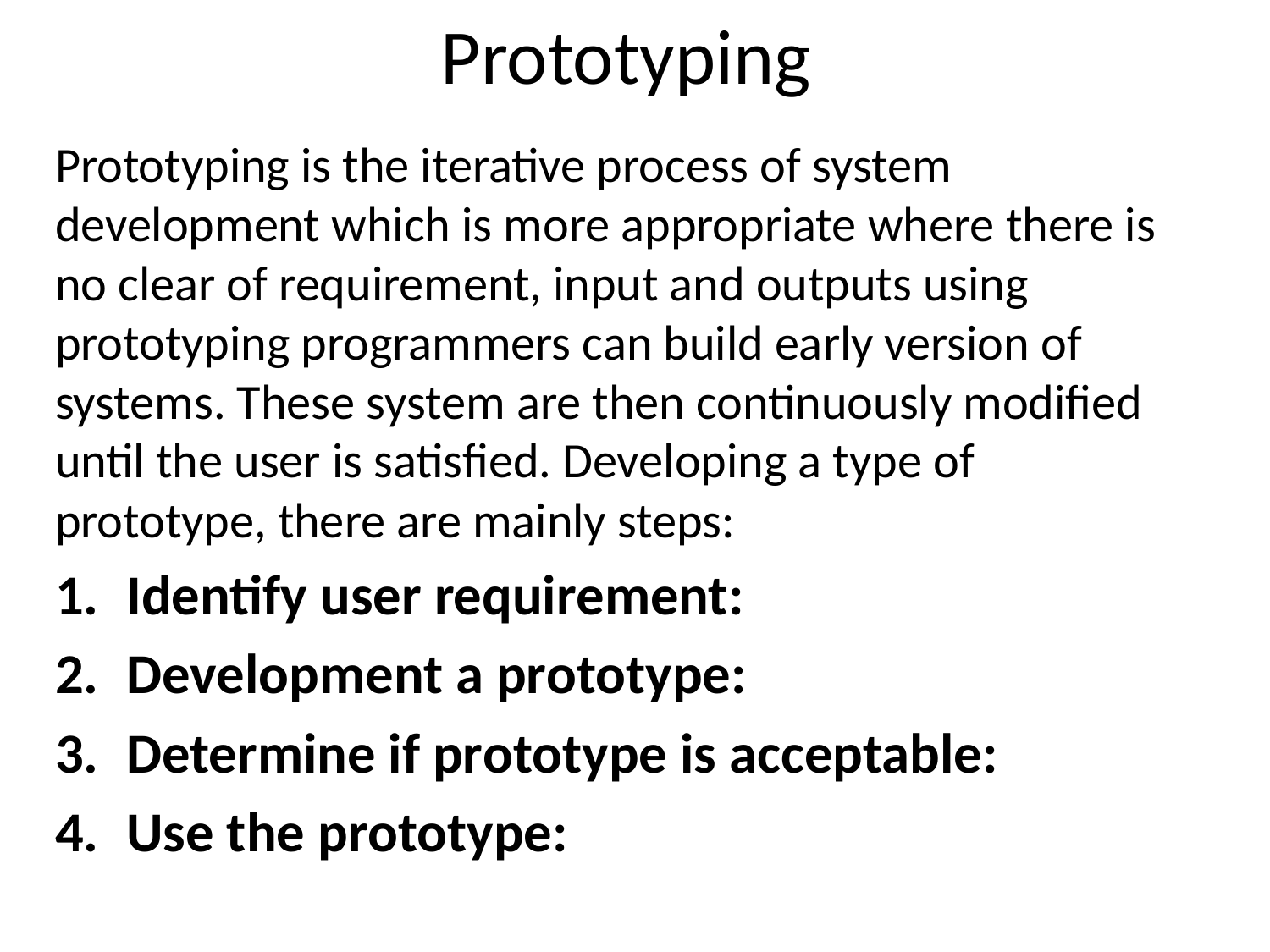

# Prototyping
Prototyping is the iterative process of system development which is more appropriate where there is no clear of requirement, input and outputs using prototyping programmers can build early version of systems. These system are then continuously modified until the user is satisfied. Developing a type of prototype, there are mainly steps:
Identify user requirement:
Development a prototype:
Determine if prototype is acceptable:
Use the prototype: